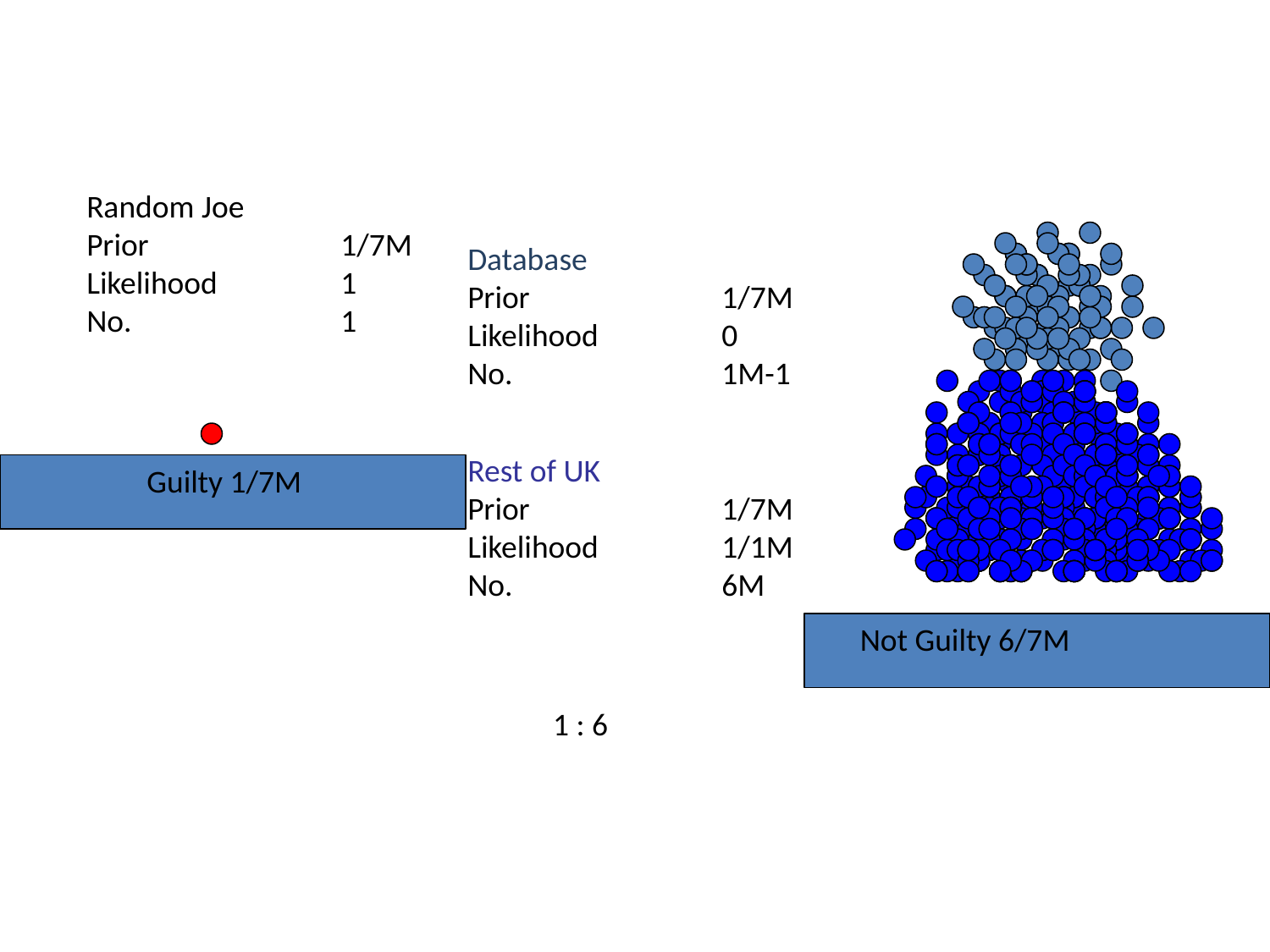

Random Joe
Prior 		1/7M
Likelihood	1
No.		1

Database
Prior 		1/7M
Likelihood	0
No.		1M-1

Rest of UK
Prior 		1/7M
Likelihood	1/1M
No.		6M

	 Guilty 1/7M

      Not Guilty 6/7M
1 : 6